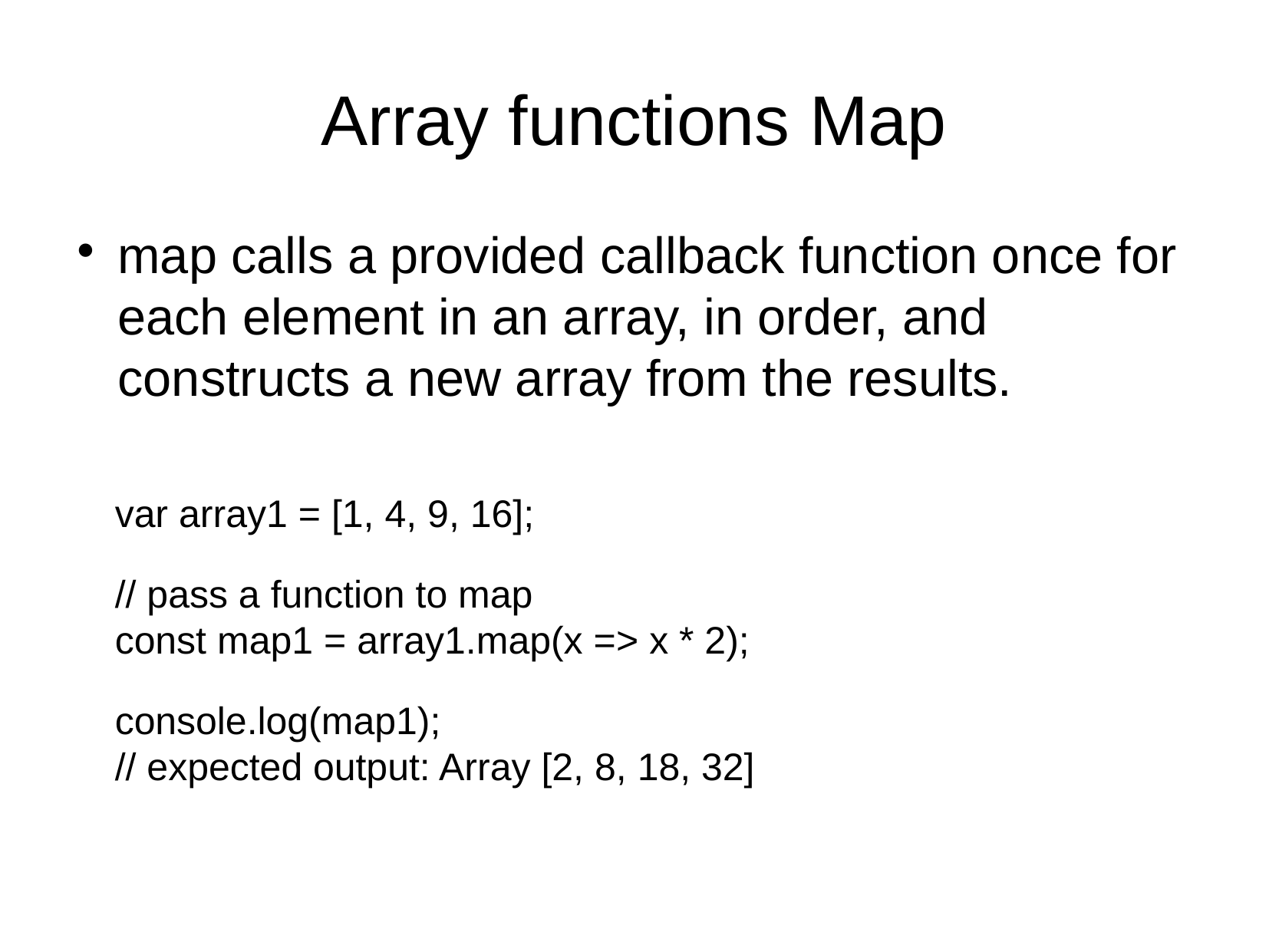

Array functions Map
map calls a provided callback function once for each element in an array, in order, and constructs a new array from the results.
var array1 = [1, 4, 9, 16];

// pass a function to map
const map1 = array1.map(x => x * 2);

console.log(map1);
// expected output: Array [2, 8, 18, 32]